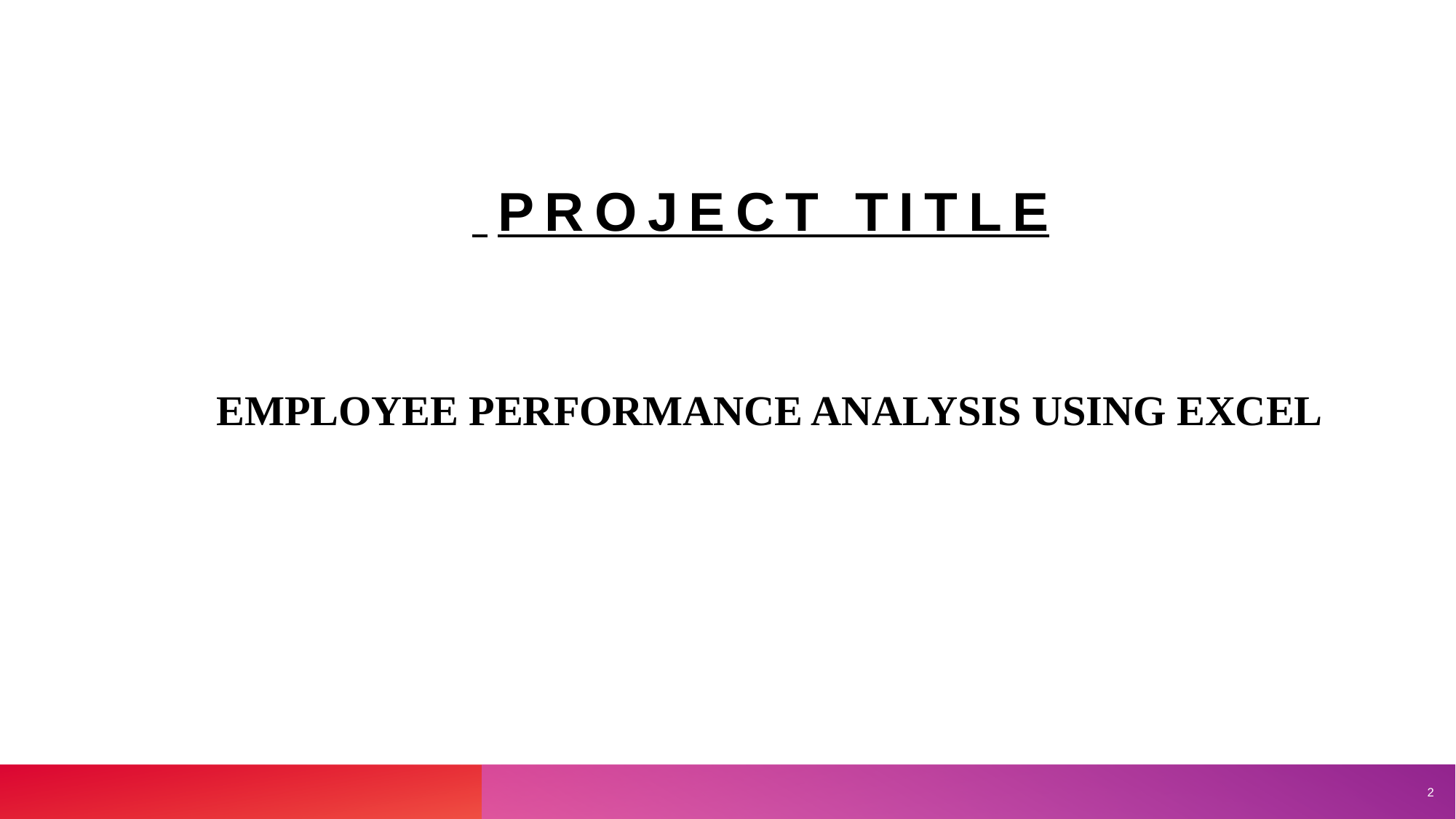

# PROJECT TITLE
     EMPLOYEE PERFORMANCE ANALYSIS USING EXCEL
2